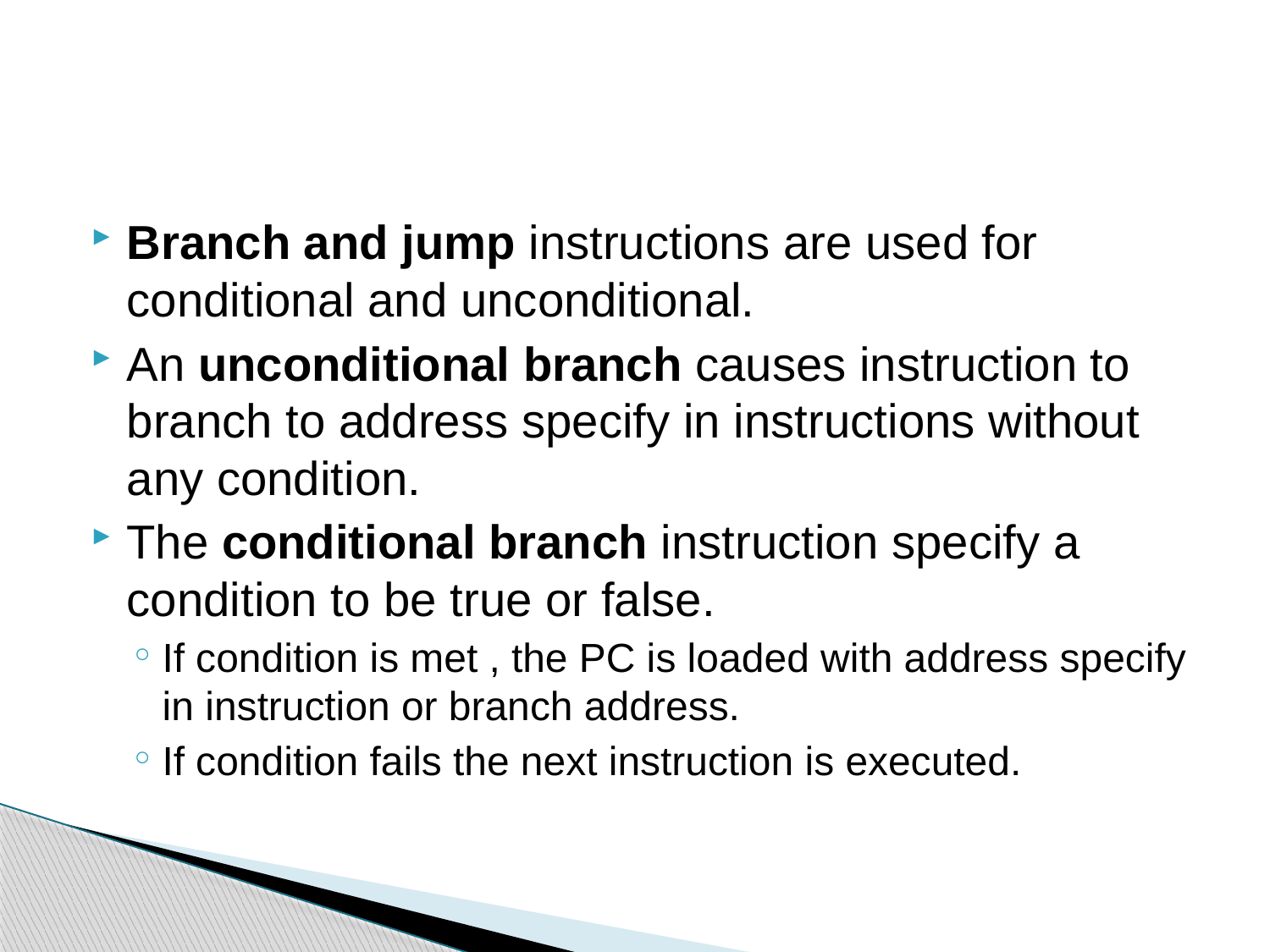

#
Branch and jump instructions are used for conditional and unconditional.
An unconditional branch causes instruction to branch to address specify in instructions without any condition.
The conditional branch instruction specify a condition to be true or false.
If condition is met , the PC is loaded with address specify in instruction or branch address.
If condition fails the next instruction is executed.